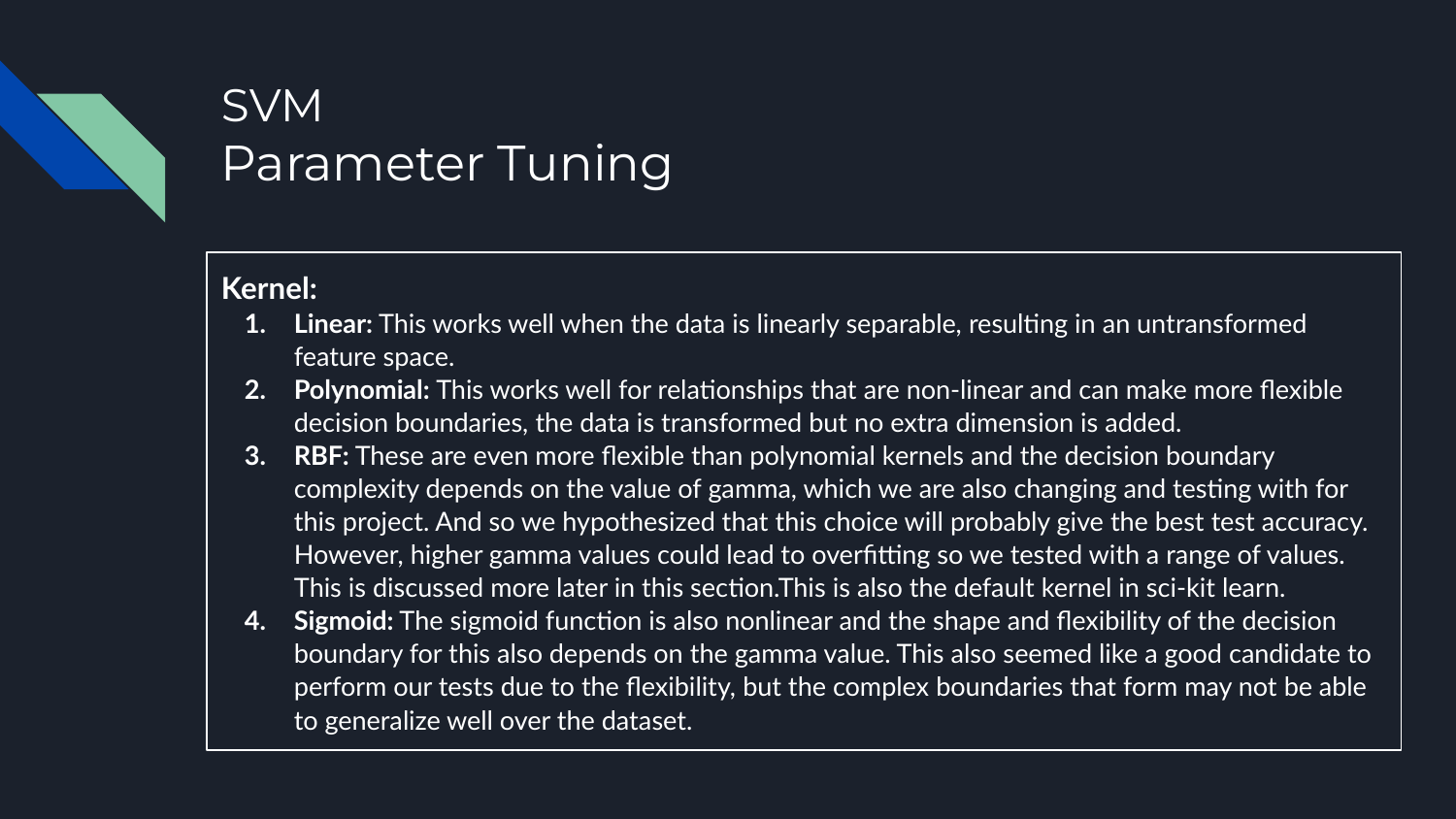

# SVM
Parameter Tuning
Kernel:
Linear: This works well when the data is linearly separable, resulting in an untransformed feature space.
Polynomial: This works well for relationships that are non-linear and can make more flexible decision boundaries, the data is transformed but no extra dimension is added.
RBF: These are even more flexible than polynomial kernels and the decision boundary complexity depends on the value of gamma, which we are also changing and testing with for this project. And so we hypothesized that this choice will probably give the best test accuracy. However, higher gamma values could lead to overfitting so we tested with a range of values. This is discussed more later in this section.This is also the default kernel in sci-kit learn.
Sigmoid: The sigmoid function is also nonlinear and the shape and flexibility of the decision boundary for this also depends on the gamma value. This also seemed like a good candidate to perform our tests due to the flexibility, but the complex boundaries that form may not be able to generalize well over the dataset.